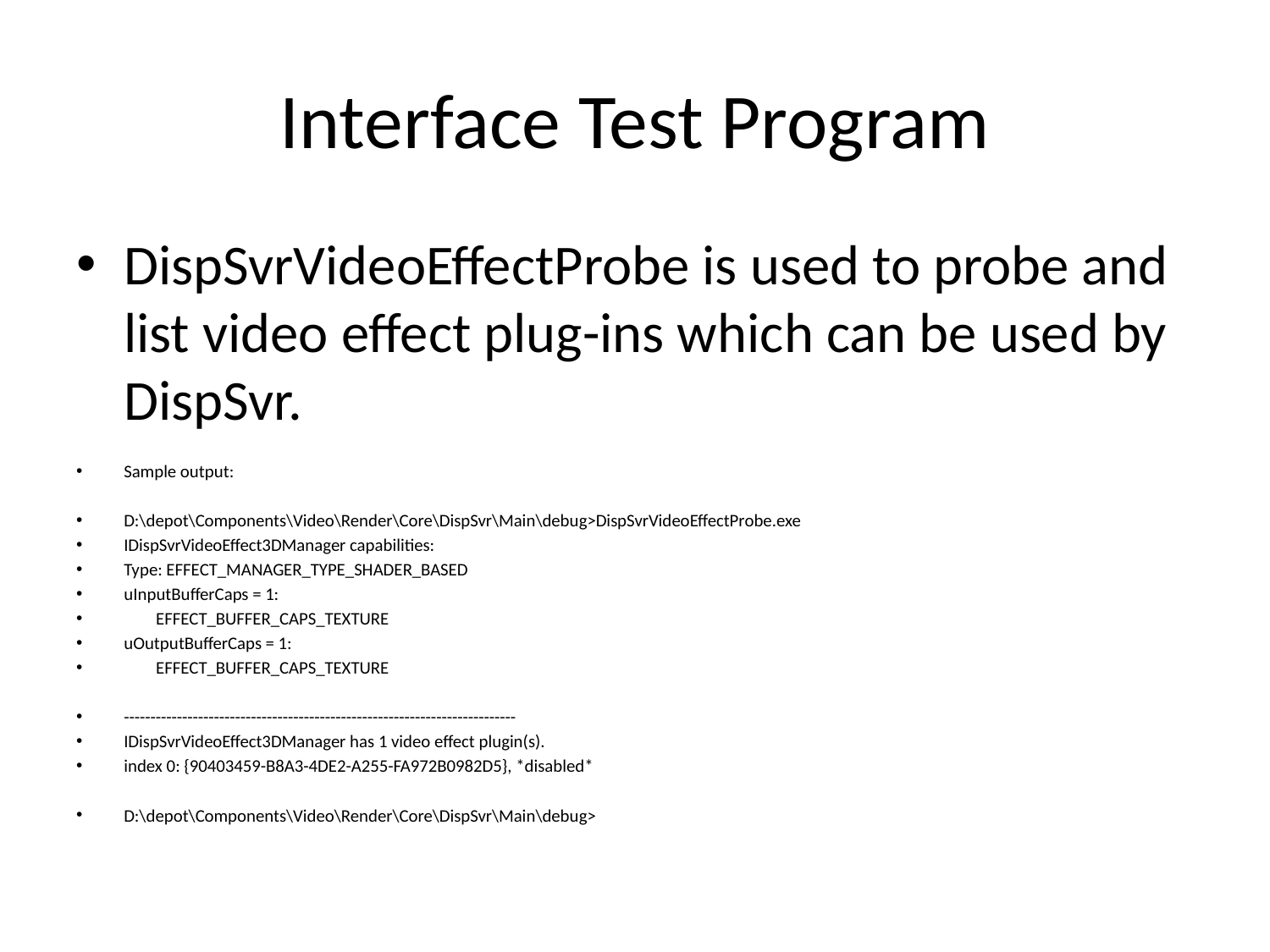

# Interface Test Program
DispSvrVideoEffectProbe is used to probe and list video effect plug-ins which can be used by DispSvr.

Sample output:

D:\depot\Components\Video\Render\Core\DispSvr\Main\debug>DispSvrVideoEffectProbe.exe
IDispSvrVideoEffect3DManager capabilities:
Type: EFFECT_MANAGER_TYPE_SHADER_BASED
uInputBufferCaps = 1:
        EFFECT_BUFFER_CAPS_TEXTURE
uOutputBufferCaps = 1:
        EFFECT_BUFFER_CAPS_TEXTURE

--------------------------------------------------------------------------
IDispSvrVideoEffect3DManager has 1 video effect plugin(s).
index 0: {90403459-B8A3-4DE2-A255-FA972B0982D5}, *disabled*

D:\depot\Components\Video\Render\Core\DispSvr\Main\debug>